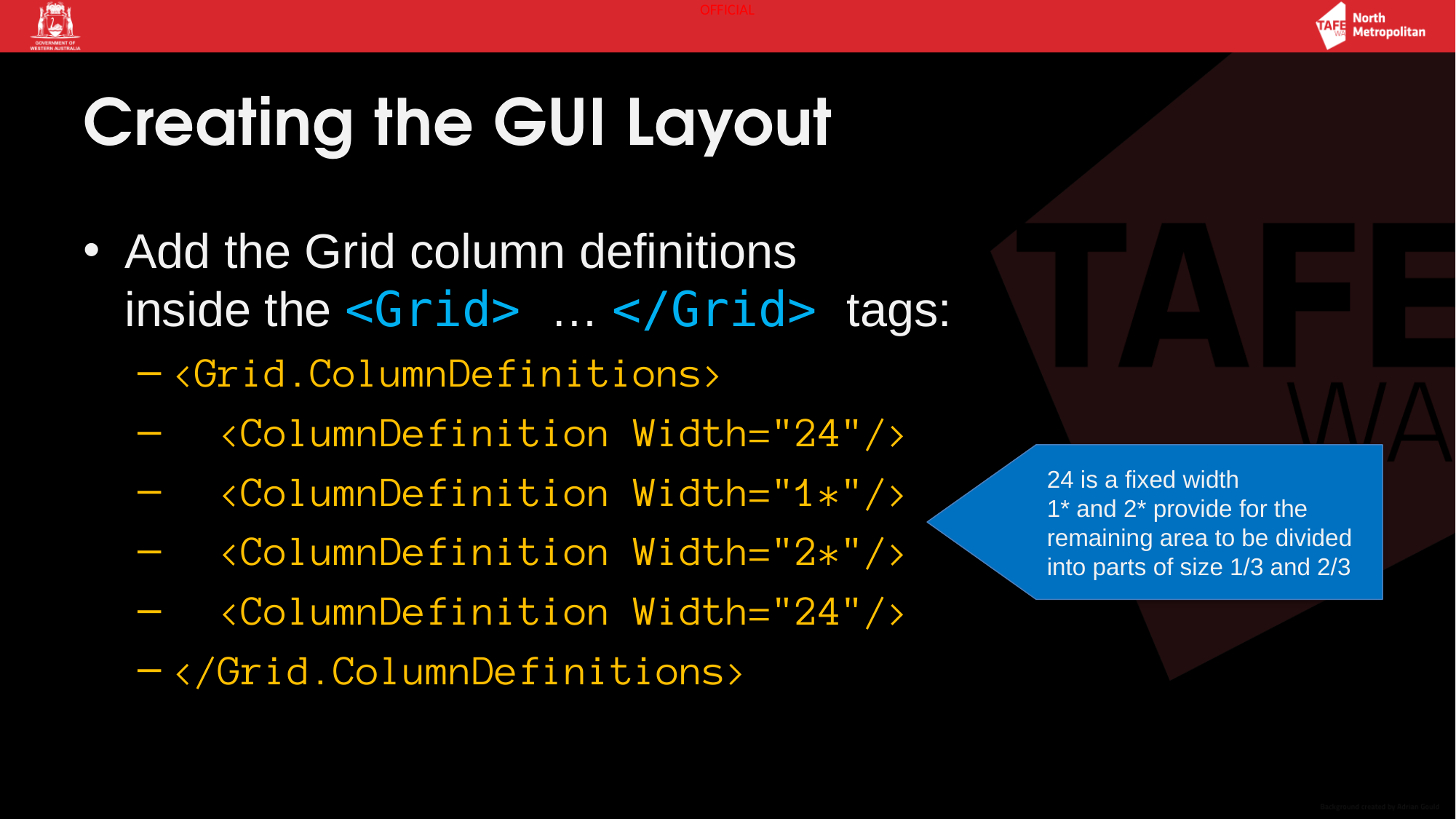

# Creating the GUI Layout
Add the Grid column definitions
inside the <Grid> … </Grid> tags:
<Grid.ColumnDefinitions>
  <ColumnDefinition Width="24"/>
  <ColumnDefinition Width="1*"/>
  <ColumnDefinition Width="2*"/>
  <ColumnDefinition Width="24"/>
</Grid.ColumnDefinitions>
24 is a fixed width
1* and 2* provide for the remaining area to be divided into parts of size 1/3 and 2/3